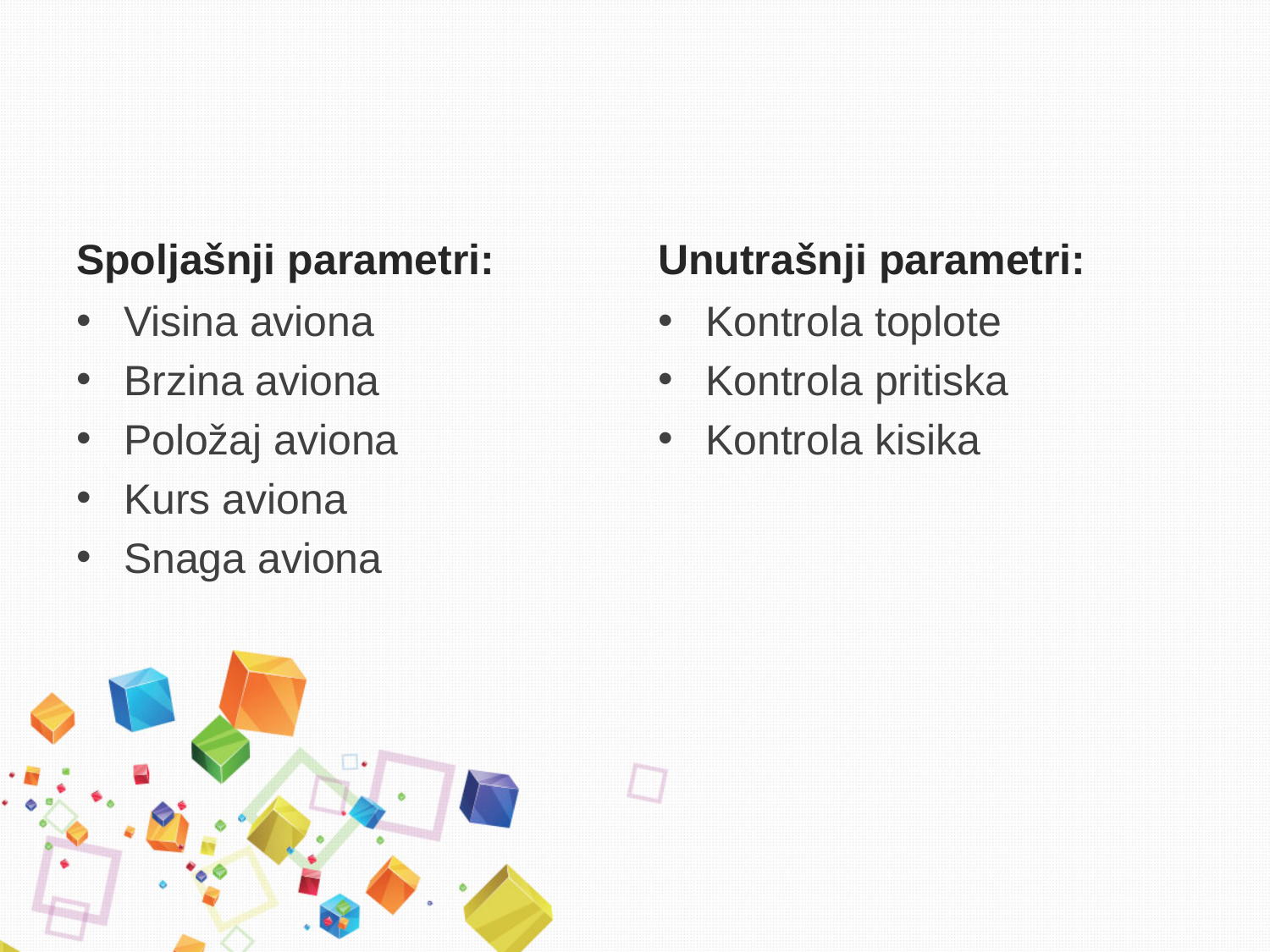

Spoljašnji parametri:
Unutrašnji parametri:
Visina aviona
Brzina aviona
Položaj aviona
Kurs aviona
Snaga aviona

Kontrola toplote
Kontrola pritiska
Kontrola kisika